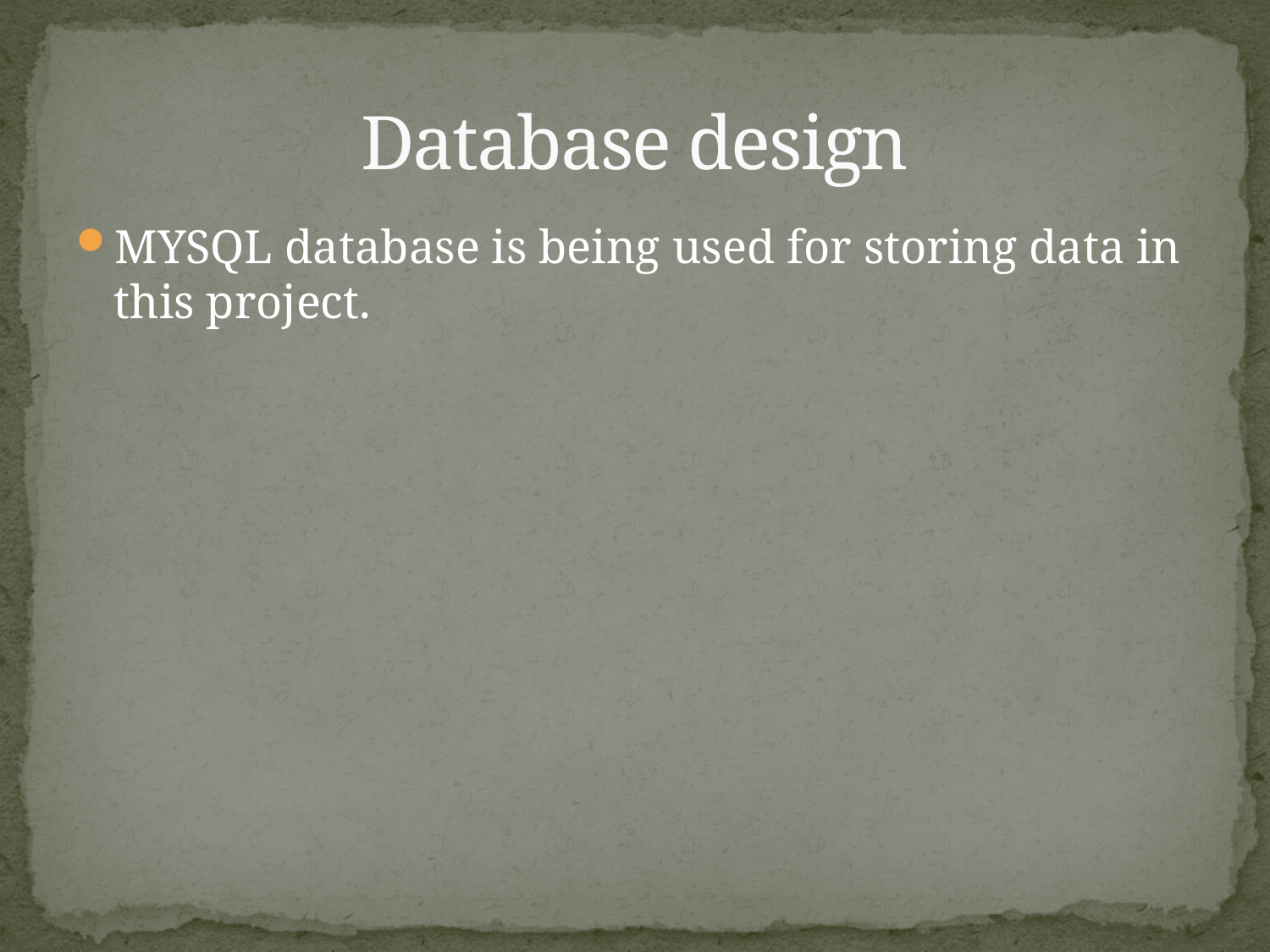

# Database design
MYSQL database is being used for storing data in this project.